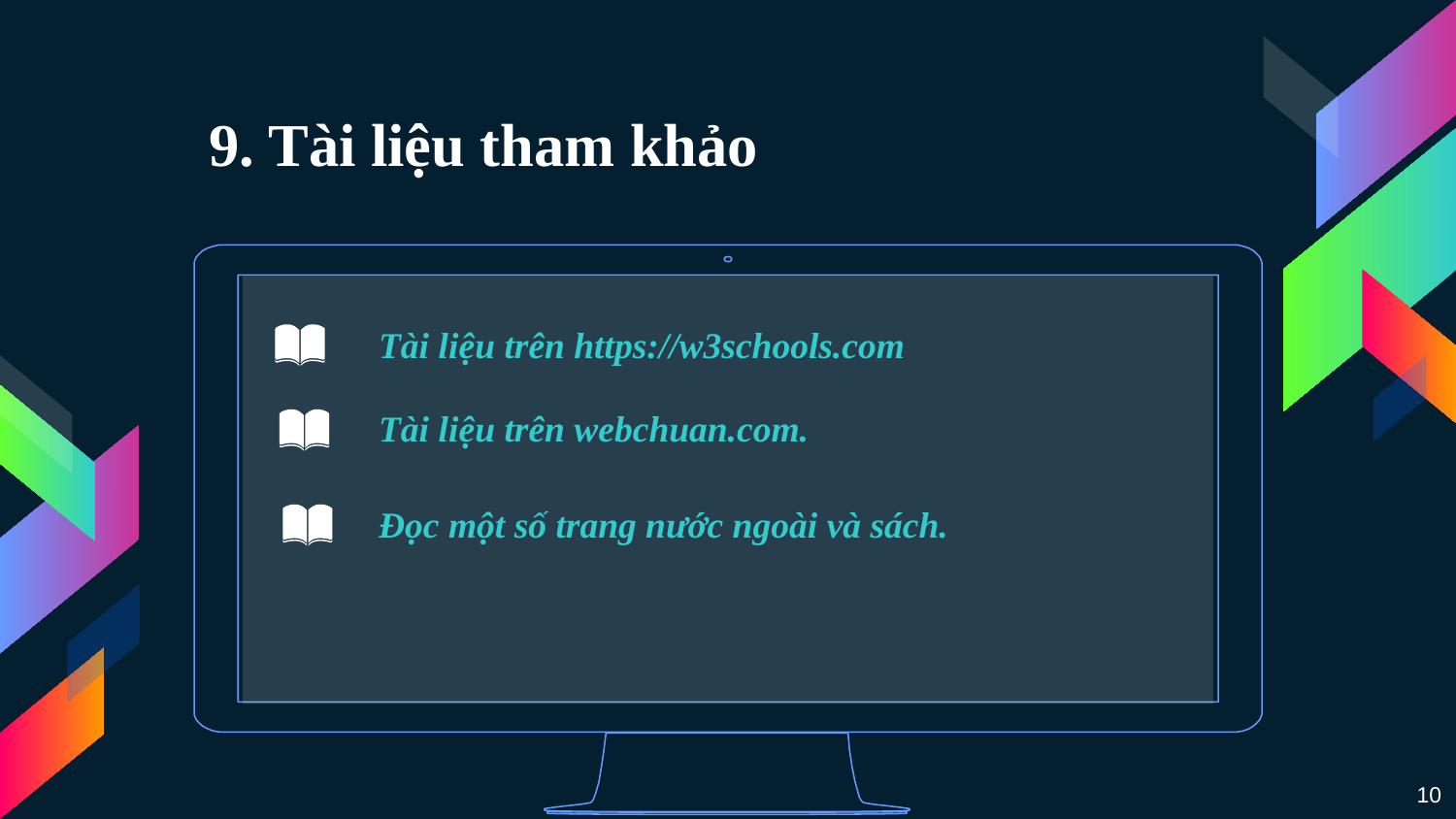

9. Tài liệu tham khảo

Tài liệu trên https://w3schools.com

Tài liệu trên webchuan.com.

Đọc một số trang nước ngoài và sách.

10